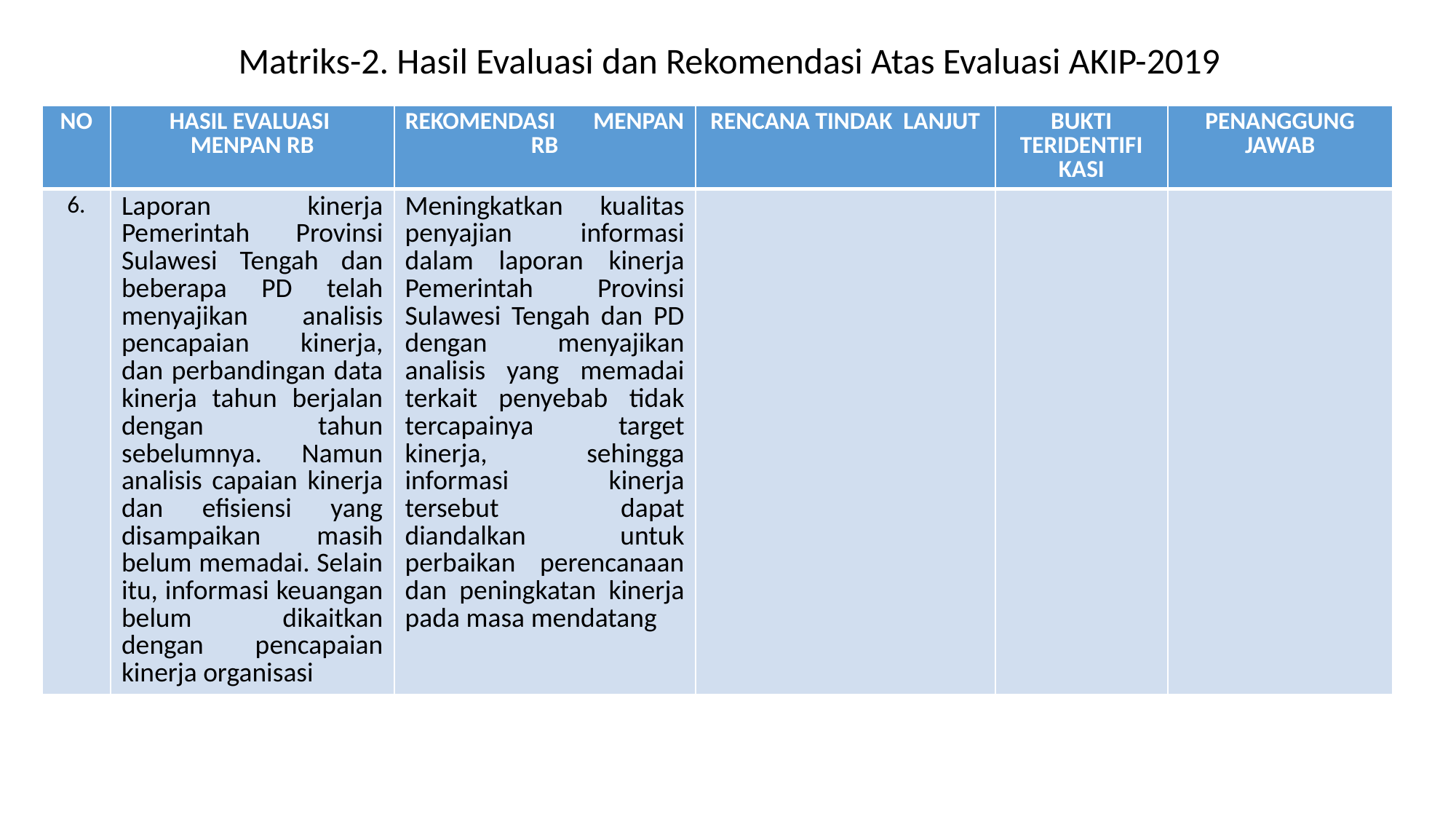

Matriks-2. Hasil Evaluasi dan Rekomendasi Atas Evaluasi AKIP-2019
| NO | HASIL EVALUASI MENPAN RB | REKOMENDASI MENPAN RB | RENCANA TINDAK LANJUT | BUKTI TERIDENTIFI KASI | PENANGGUNG JAWAB |
| --- | --- | --- | --- | --- | --- |
| 6. | Laporan kinerja Pemerintah Provinsi Sulawesi Tengah dan beberapa PD telah menyajikan analisis pencapaian kinerja, dan perbandingan data kinerja tahun berjalan dengan tahun sebelumnya. Namun analisis capaian kinerja dan efisiensi yang disampaikan masih belum memadai. Selain itu, informasi keuangan belum dikaitkan dengan pencapaian kinerja organisasi | Meningkatkan kualitas penyajian informasi dalam laporan kinerja Pemerintah Provinsi Sulawesi Tengah dan PD dengan menyajikan analisis yang memadai terkait penyebab tidak tercapainya target kinerja, sehingga informasi kinerja tersebut dapat diandalkan untuk perbaikan perencanaan dan peningkatan kinerja pada masa mendatang |  |  |  |